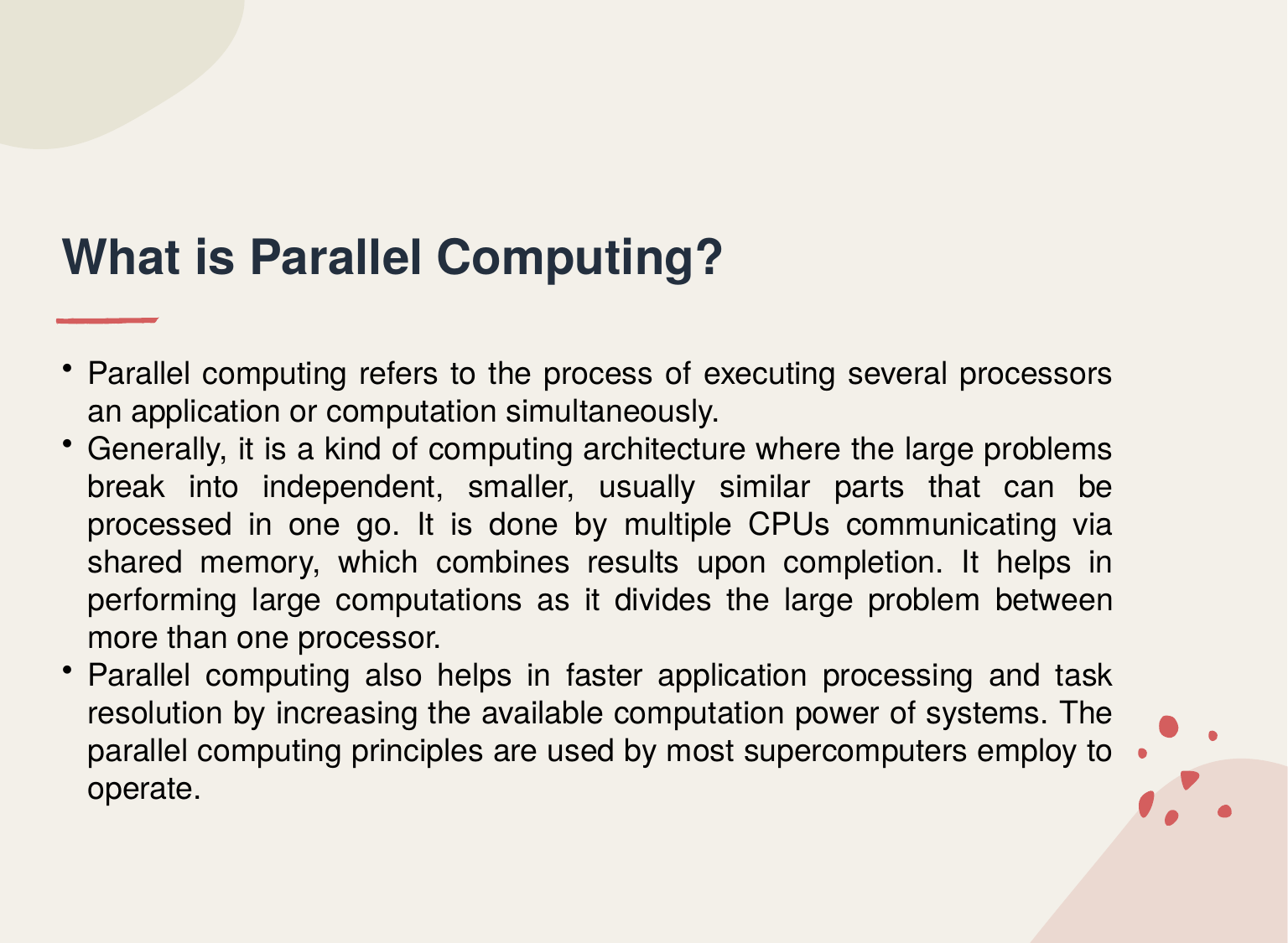

# What is Parallel Computing?
Parallel computing refers to the process of executing several processors an application or computation simultaneously.
Generally, it is a kind of computing architecture where the large problems break into independent, smaller, usually similar parts that can be processed in one go. It is done by multiple CPUs communicating via shared memory, which combines results upon completion. It helps in performing large computations as it divides the large problem between more than one processor.
Parallel computing also helps in faster application processing and task resolution by increasing the available computation power of systems. The parallel computing principles are used by most supercomputers employ to operate.